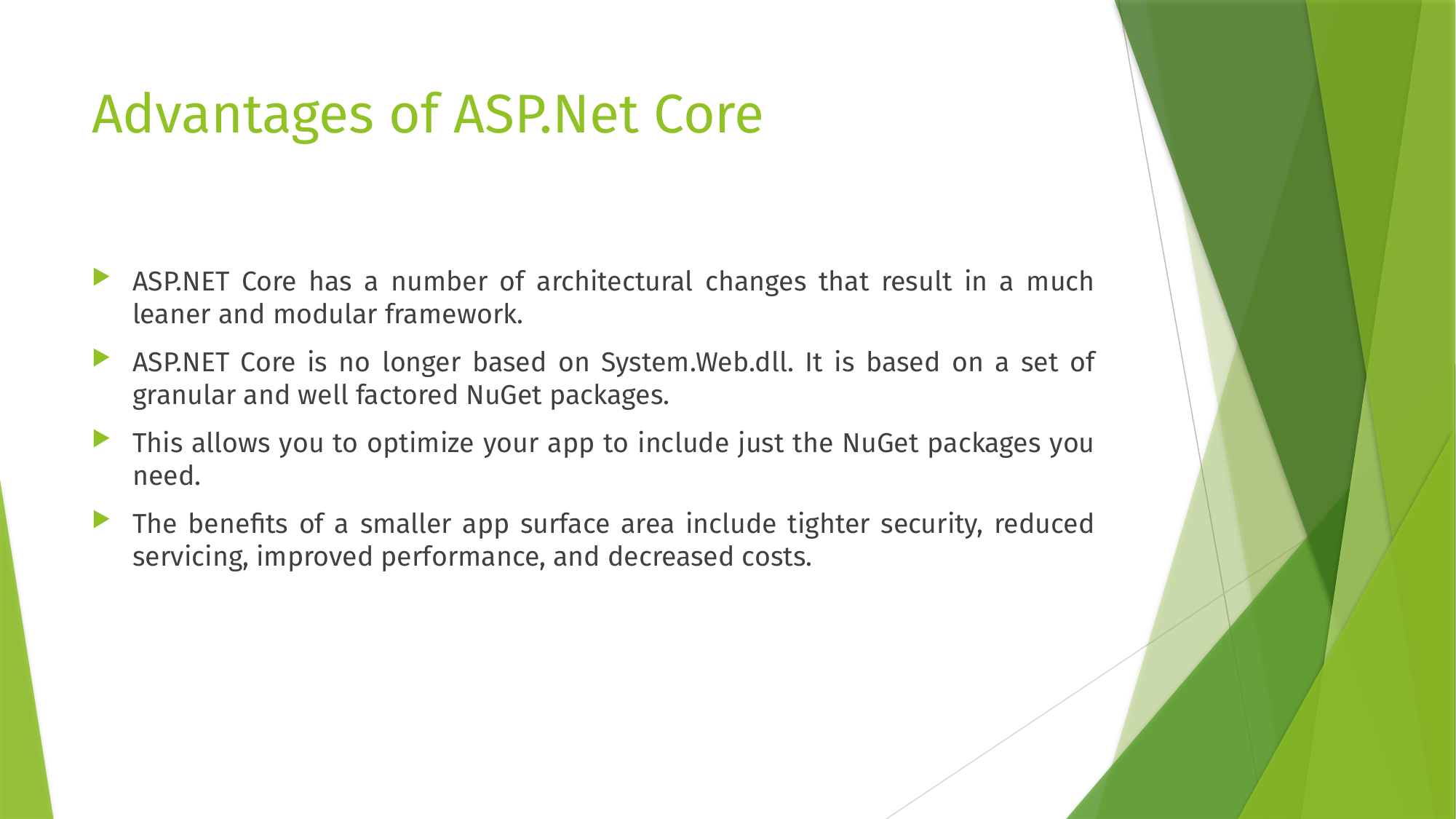

# Advantages of ASP.Net Core
ASP.NET Core has a number of architectural changes that result in a much leaner and modular framework.
ASP.NET Core is no longer based on System.Web.dll. It is based on a set of granular and well factored NuGet packages.
This allows you to optimize your app to include just the NuGet packages you need.
The benefits of a smaller app surface area include tighter security, reduced servicing, improved performance, and decreased costs.